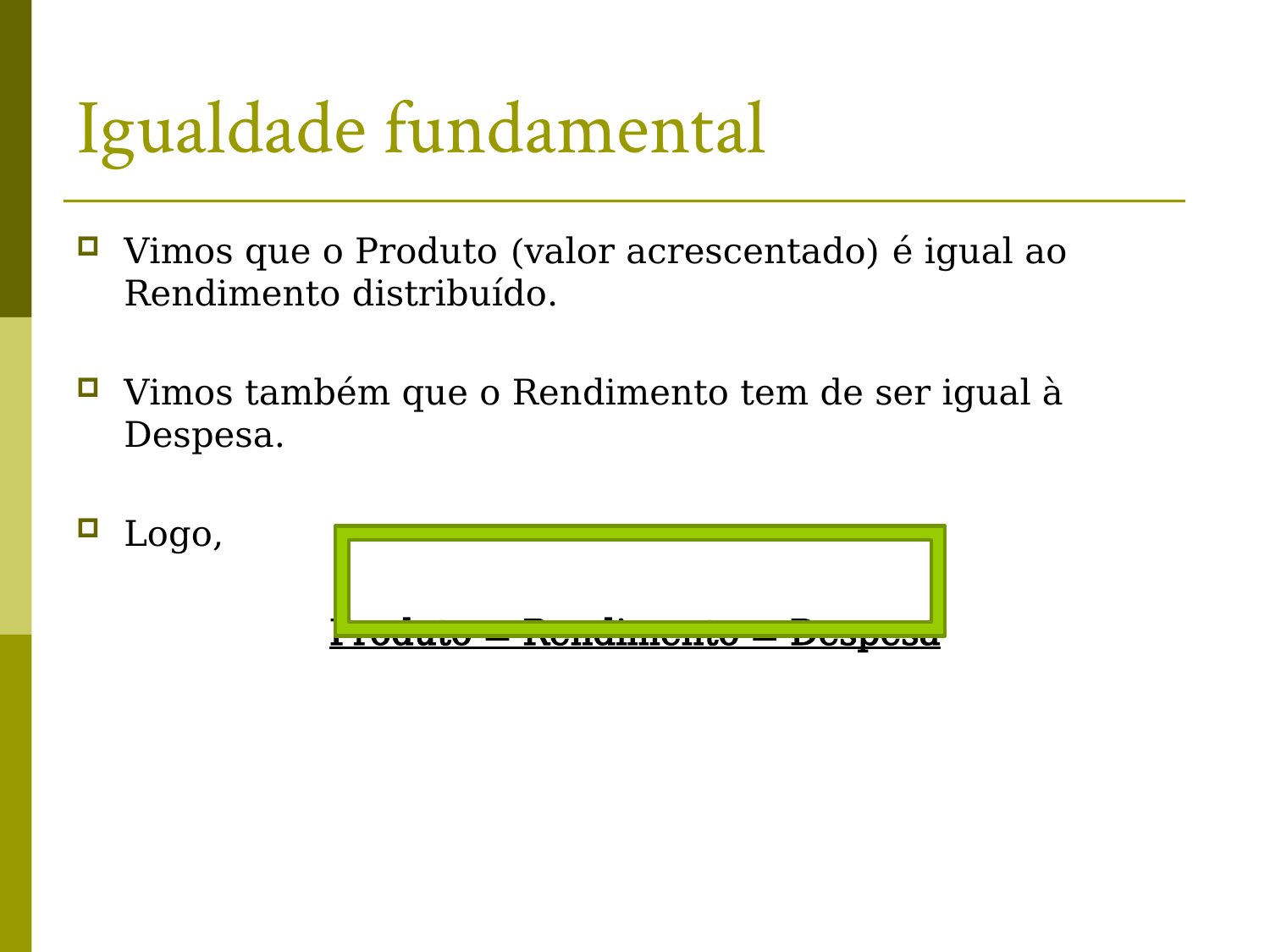

# Igualdade fundamental
Vimos que o Produto (valor acrescentado) é igual ao Rendimento distribuído.

Vimos também que o Rendimento tem de ser igual à Despesa.

Logo,

Produto = Rendimento = Despesa